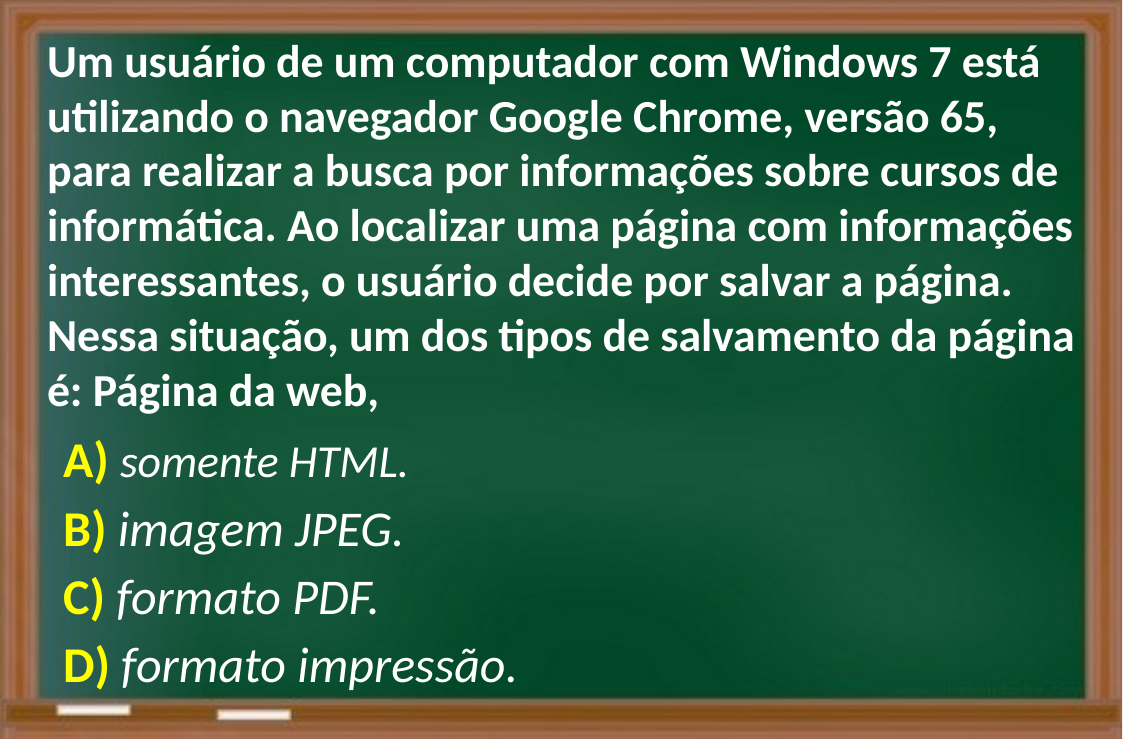

Um usuário de um computador com Windows 7 está utilizando o navegador Google Chrome, versão 65, para realizar a busca por informações sobre cursos de informática. Ao localizar uma página com informações interessantes, o usuário decide por salvar a página. Nessa situação, um dos tipos de salvamento da página é: Página da web,
A) somente HTML.
B) imagem JPEG.
C) formato PDF.
D) formato impressão.